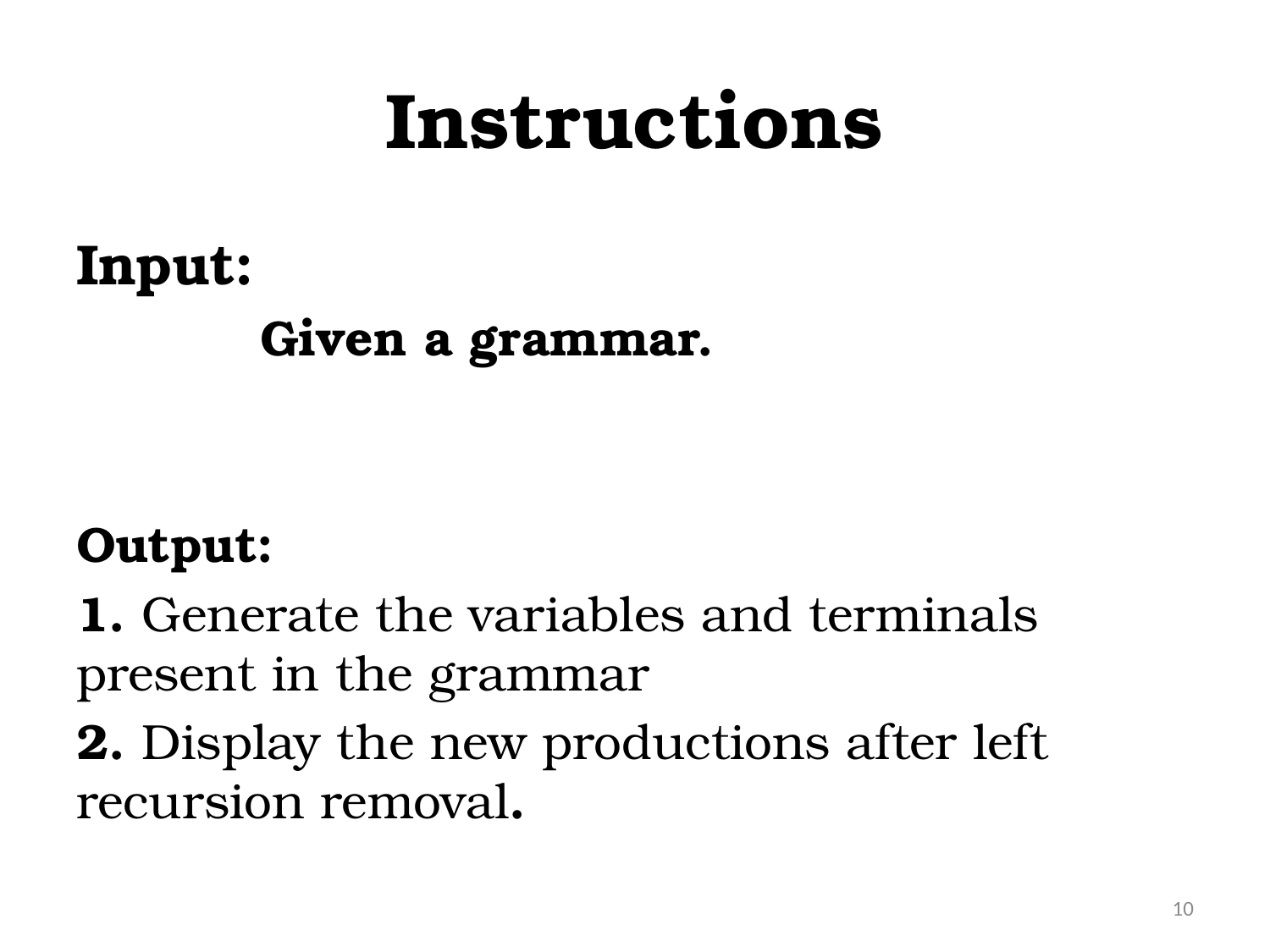

# Instructions
Input:
           Given a grammar.

Output:
1. Generate the variables and terminals present in the grammar
2. Display the new productions after left recursion removal.
10